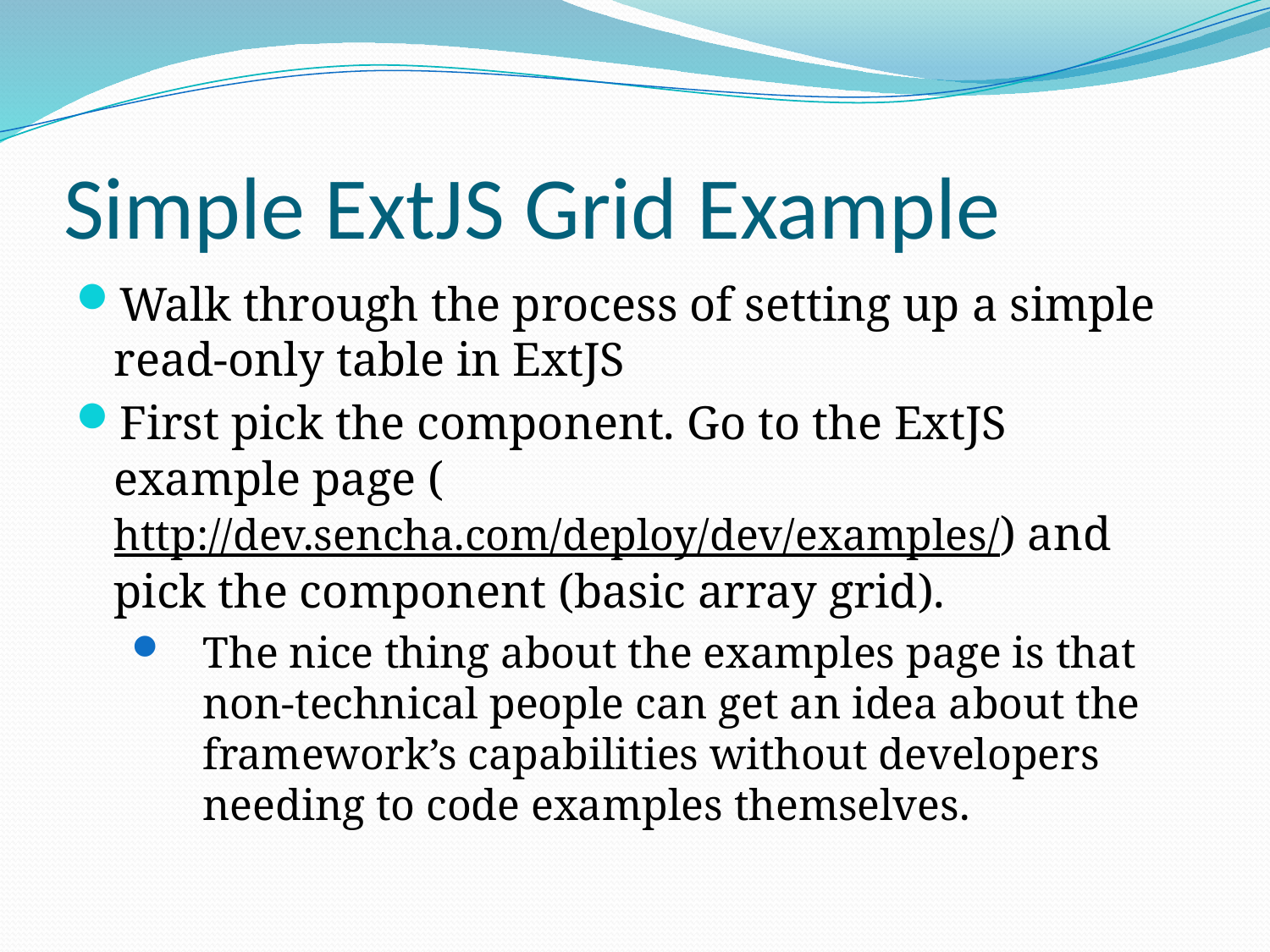

# Simple ExtJS Grid Example
Walk through the process of setting up a simple read-only table in ExtJS
First pick the component. Go to the ExtJS example page (http://dev.sencha.com/deploy/dev/examples/) and pick the component (basic array grid).
The nice thing about the examples page is that non-technical people can get an idea about the framework’s capabilities without developers needing to code examples themselves.